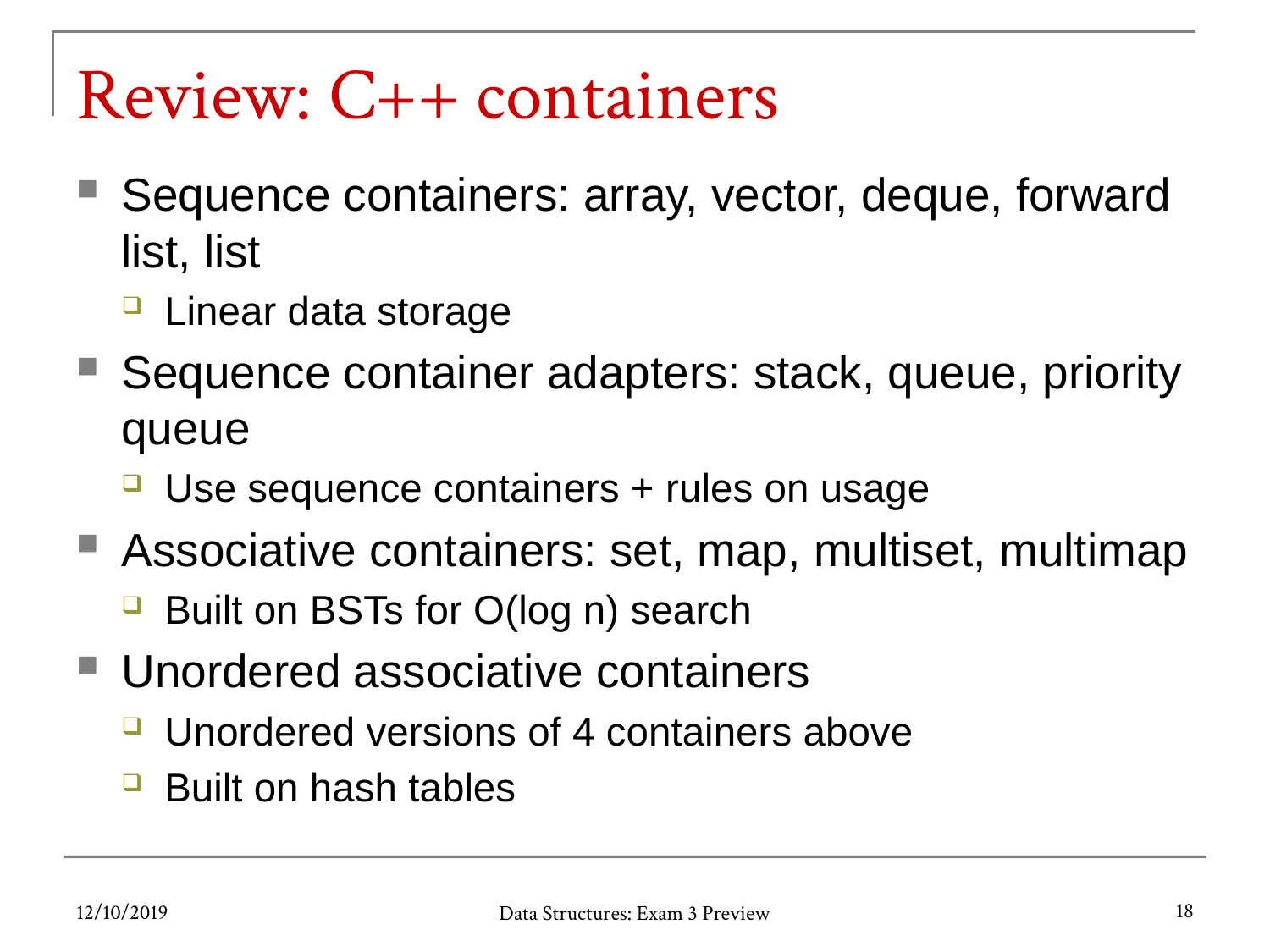

# Review: C++ containers
Sequence containers: array, vector, deque, forward list, list
Linear data storage
Sequence container adapters: stack, queue, priority queue
Use sequence containers + rules on usage
Associative containers: set, map, multiset, multimap
Built on BSTs for O(log n) search
Unordered associative containers
Unordered versions of 4 containers above
Built on hash tables
12/10/2019
18
Data Structures: Exam 3 Preview